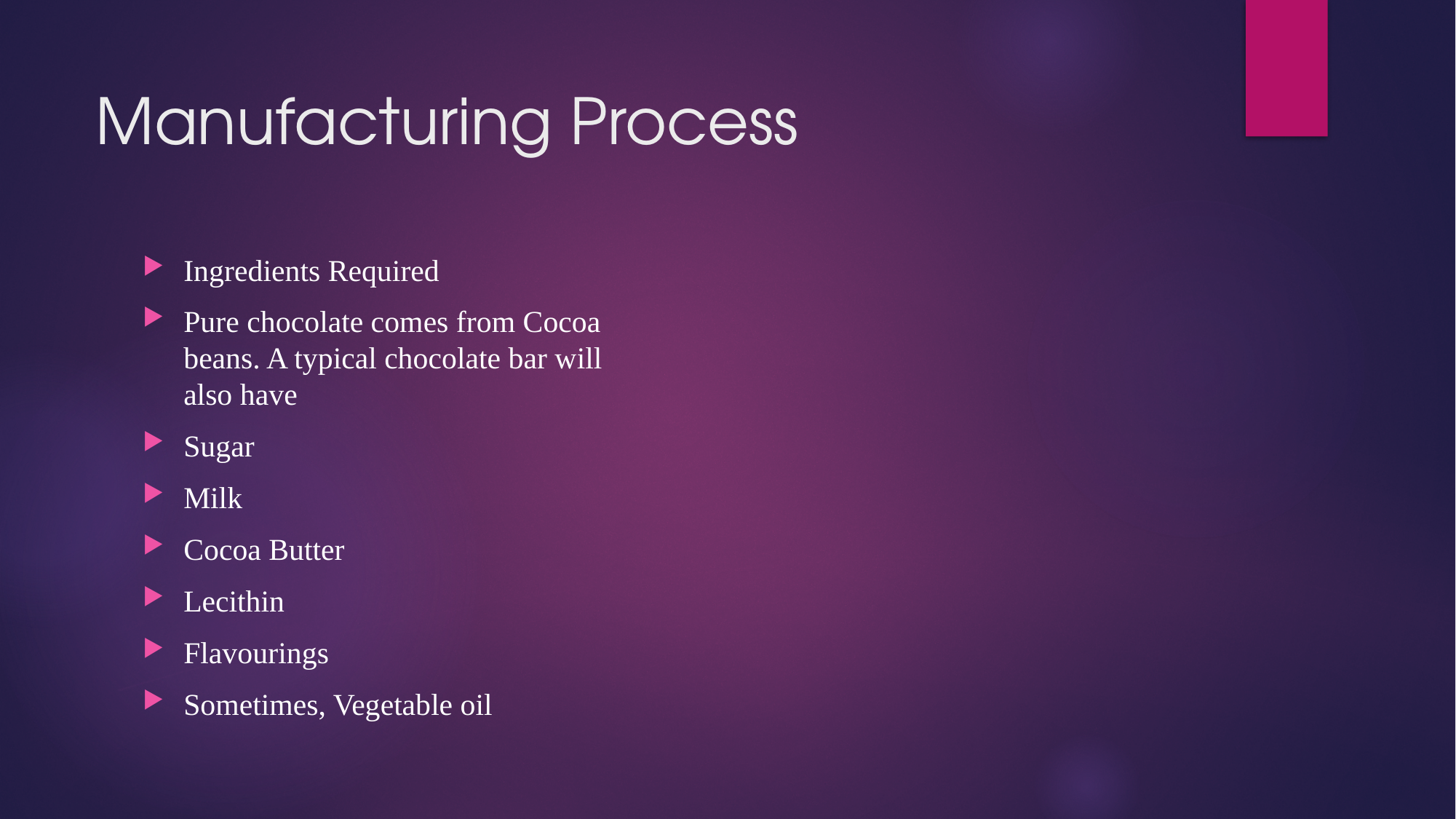

# Manufacturing Process
Ingredients Required
Pure chocolate comes from Cocoa beans. A typical chocolate bar will also have
Sugar
Milk
Cocoa Butter
Lecithin
Flavourings
Sometimes, Vegetable oil